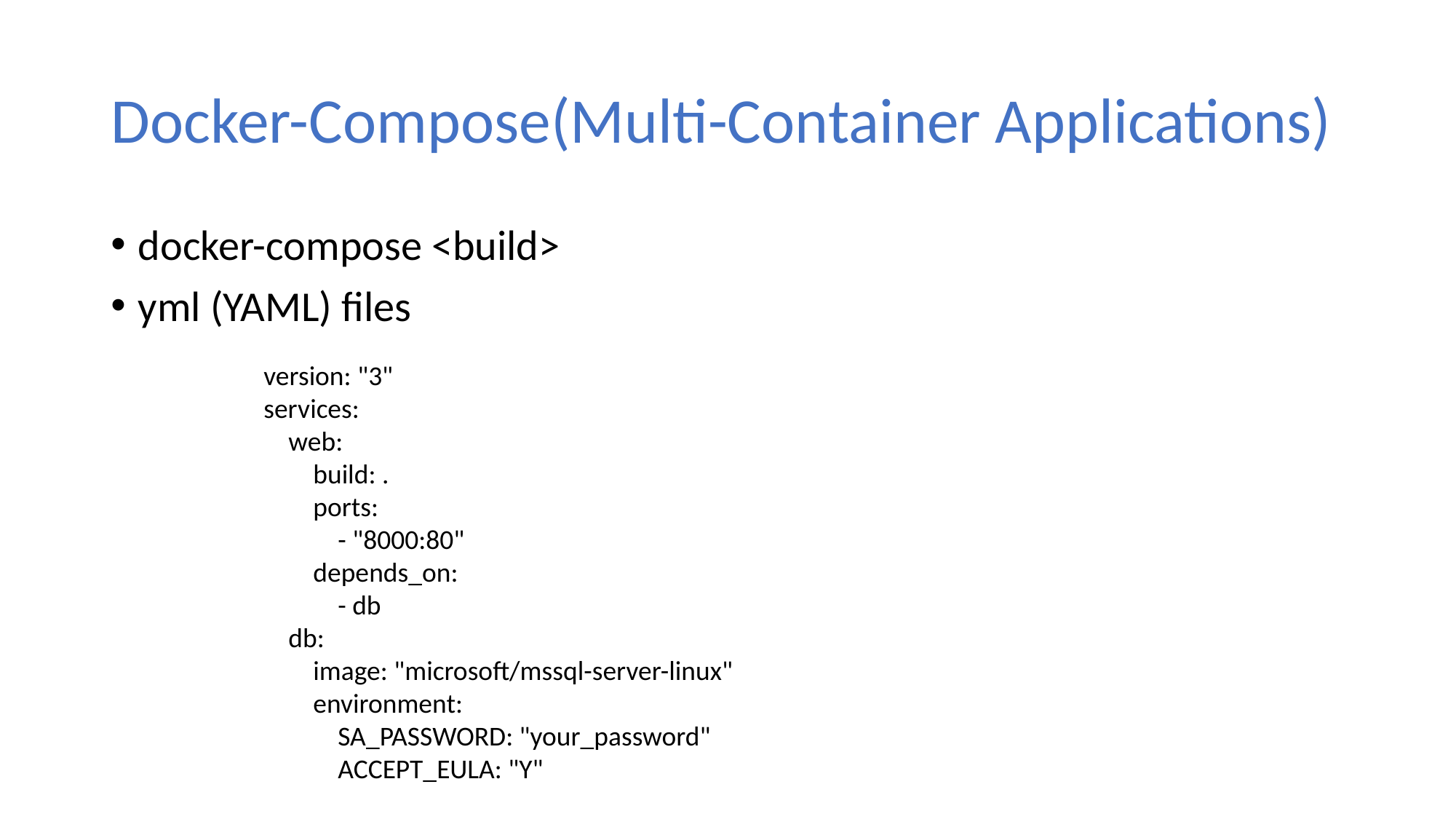

# Docker-Compose(Multi-Container Applications)
docker-compose <build>
yml (YAML) files

version: "3"
services:
    web:
        build: .
        ports:
            - "8000:80"
        depends_on:
            - db
    db:
        image: "microsoft/mssql-server-linux"
        environment:
            SA_PASSWORD: "your_password"
            ACCEPT_EULA: "Y"